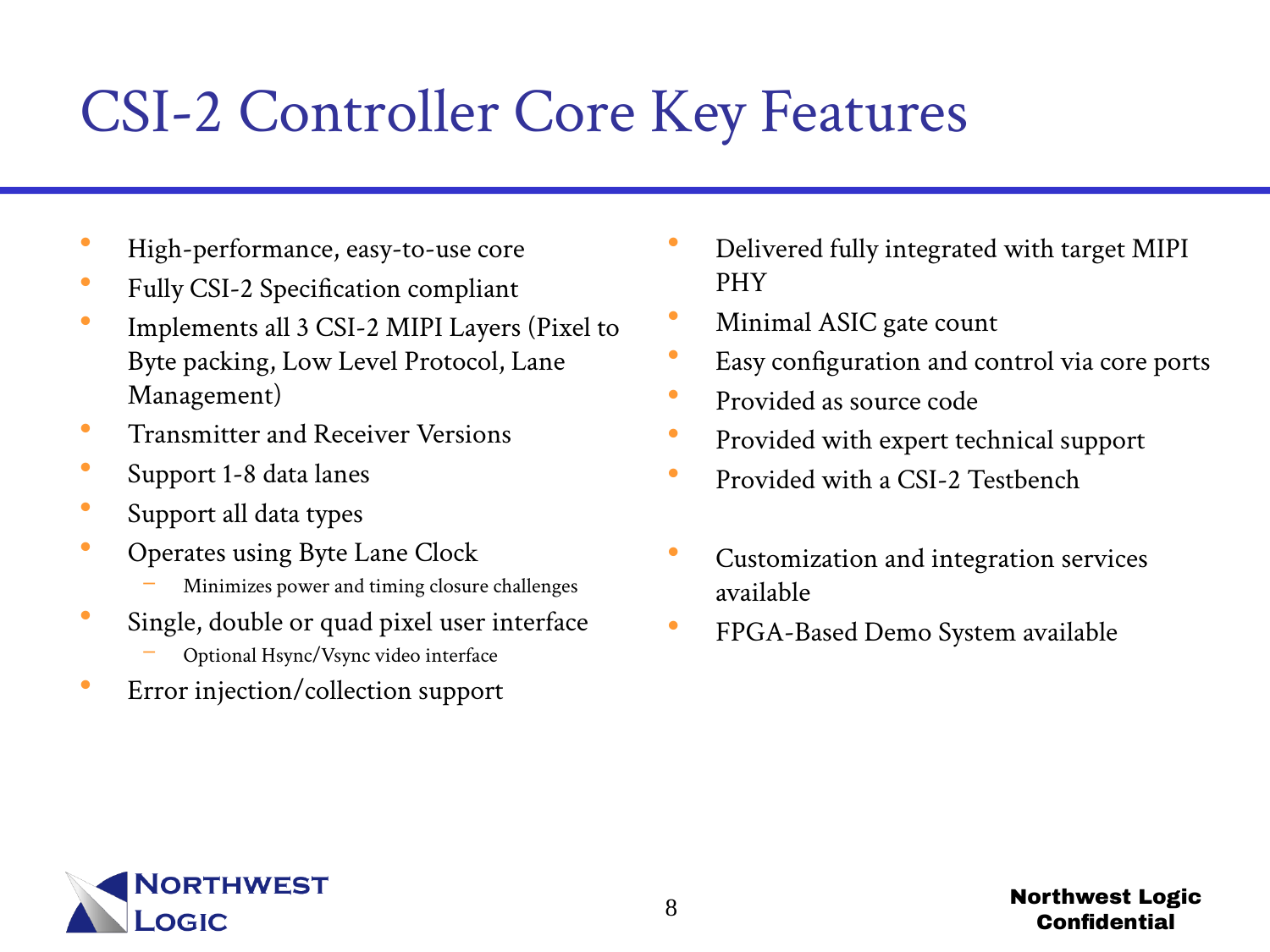

# CSI-2 Controller Core Key Features
High-performance, easy-to-use core
Fully CSI-2 Specification compliant
Implements all 3 CSI-2 MIPI Layers (Pixel to Byte packing, Low Level Protocol, Lane Management)
Transmitter and Receiver Versions
Support 1-8 data lanes
Support all data types
Operates using Byte Lane Clock
Minimizes power and timing closure challenges
Single, double or quad pixel user interface
Optional Hsync/Vsync video interface
Error injection/collection support
Delivered fully integrated with target MIPI PHY
Minimal ASIC gate count
Easy configuration and control via core ports
Provided as source code
Provided with expert technical support
Provided with a CSI-2 Testbench

Customization and integration services available
FPGA-Based Demo System available

8